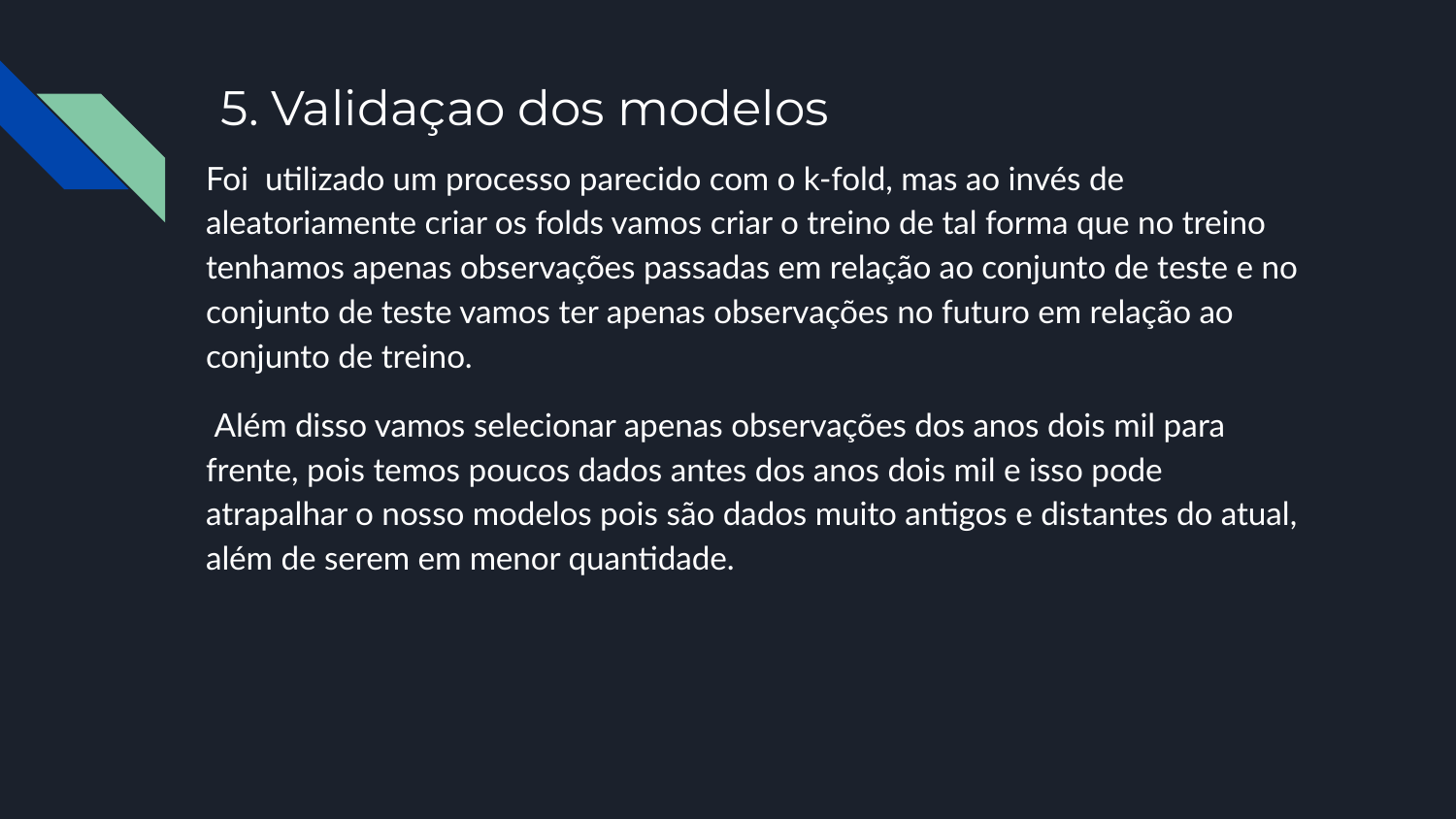

# 5. Validaçao dos modelos
Foi  utilizado um processo parecido com o k-fold, mas ao invés de aleatoriamente criar os folds vamos criar o treino de tal forma que no treino tenhamos apenas observações passadas em relação ao conjunto de teste e no conjunto de teste vamos ter apenas observações no futuro em relação ao conjunto de treino.
 Além disso vamos selecionar apenas observações dos anos dois mil para frente, pois temos poucos dados antes dos anos dois mil e isso pode atrapalhar o nosso modelos pois são dados muito antigos e distantes do atual, além de serem em menor quantidade.